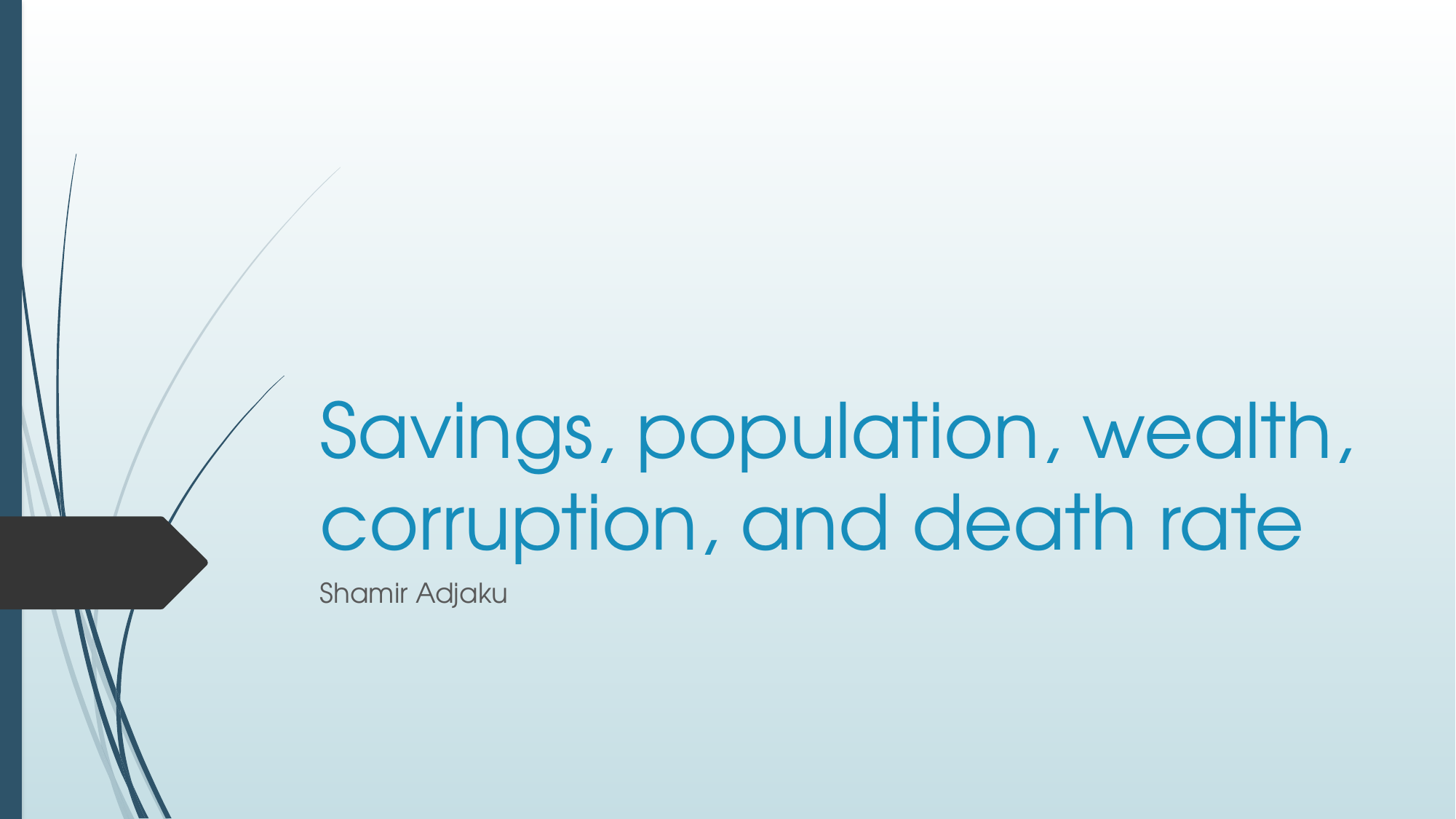

# Savings, population, wealth, corruption, and death rate
Shamir Adjaku